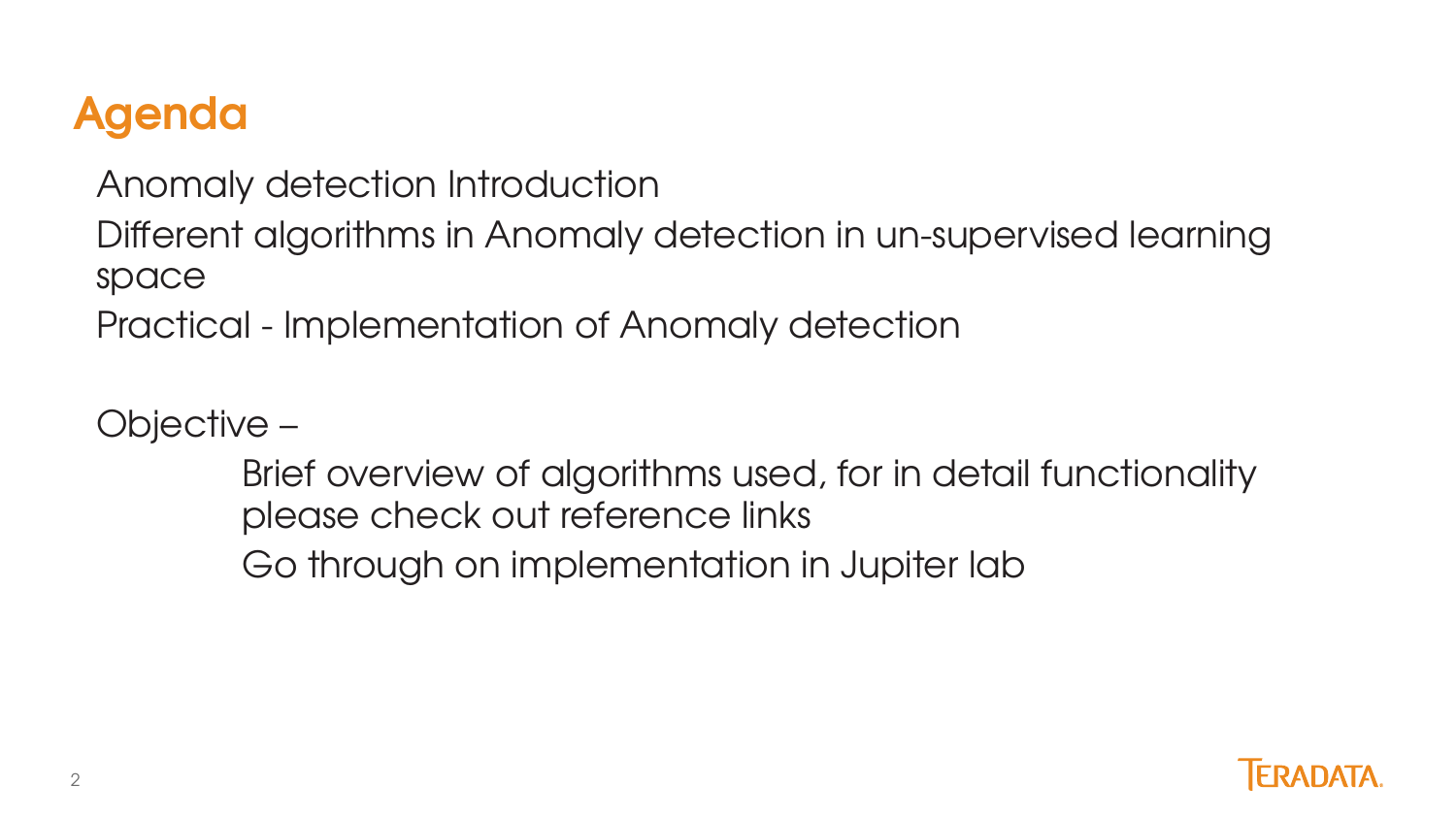

# Agenda
Anomaly detection Introduction
Different algorithms in Anomaly detection in un-supervised learning space
Practical - Implementation of Anomaly detection

Objective –
	Brief overview of algorithms used, for in detail functionality 	please check out reference links
	Go through on implementation in Jupiter lab